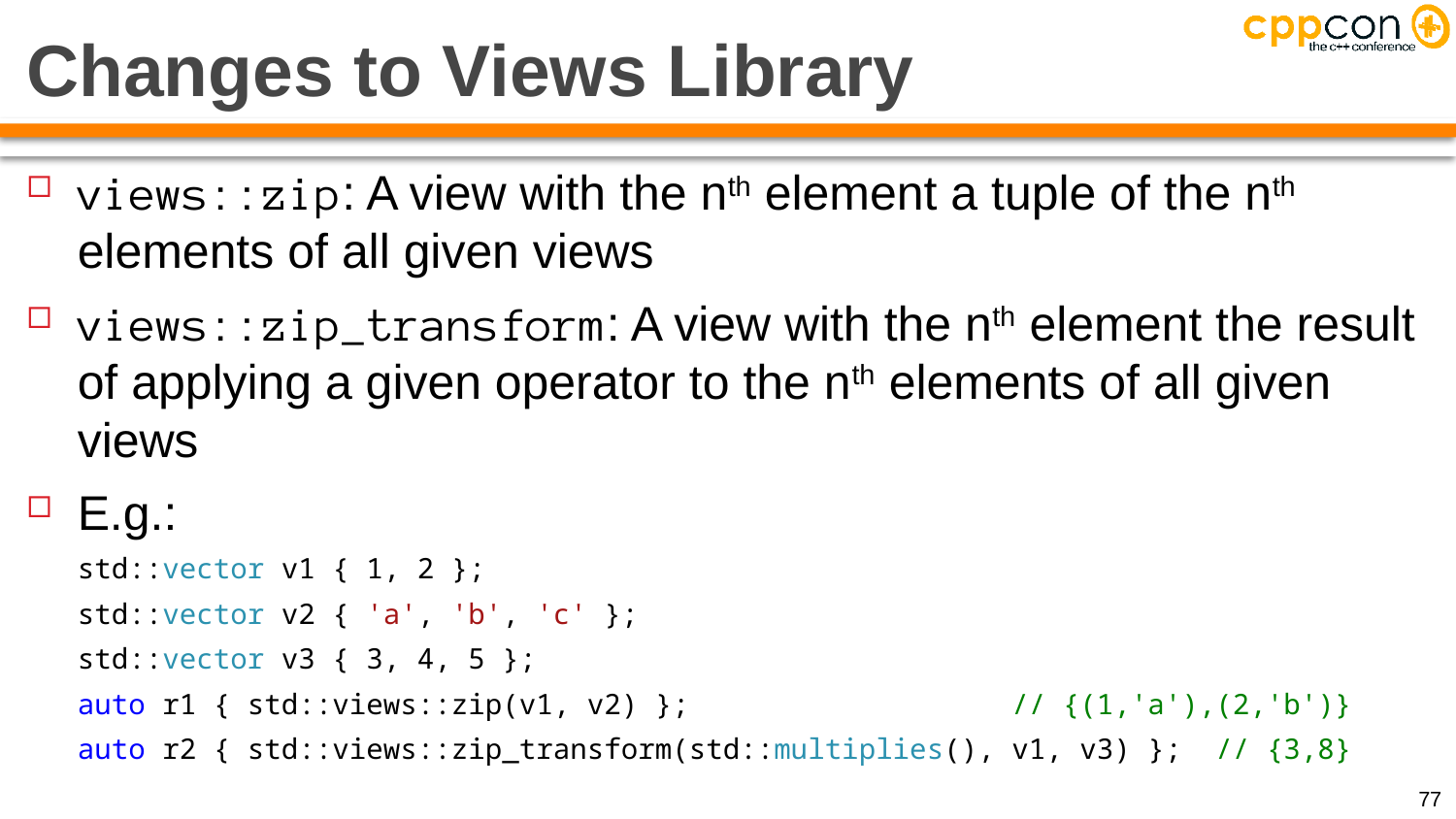

# Changes to Views Library
views::zip: A view with the nth element a tuple of the nth elements of all given views
views::zip_transform: A view with the nth element the result of applying a given operator to the nth elements of all given views
E.g.:
std::vector v1 { 1, 2 };
std::vector v2 { 'a', 'b', 'c' };
std::vector v3 { 3, 4, 5 };
auto r1 { std::views::zip(v1, v2) };                   // {(1,'a'),(2,'b')}
auto r2 { std::views::zip_transform(std::multiplies(), v1, v3) };  // {3,8}